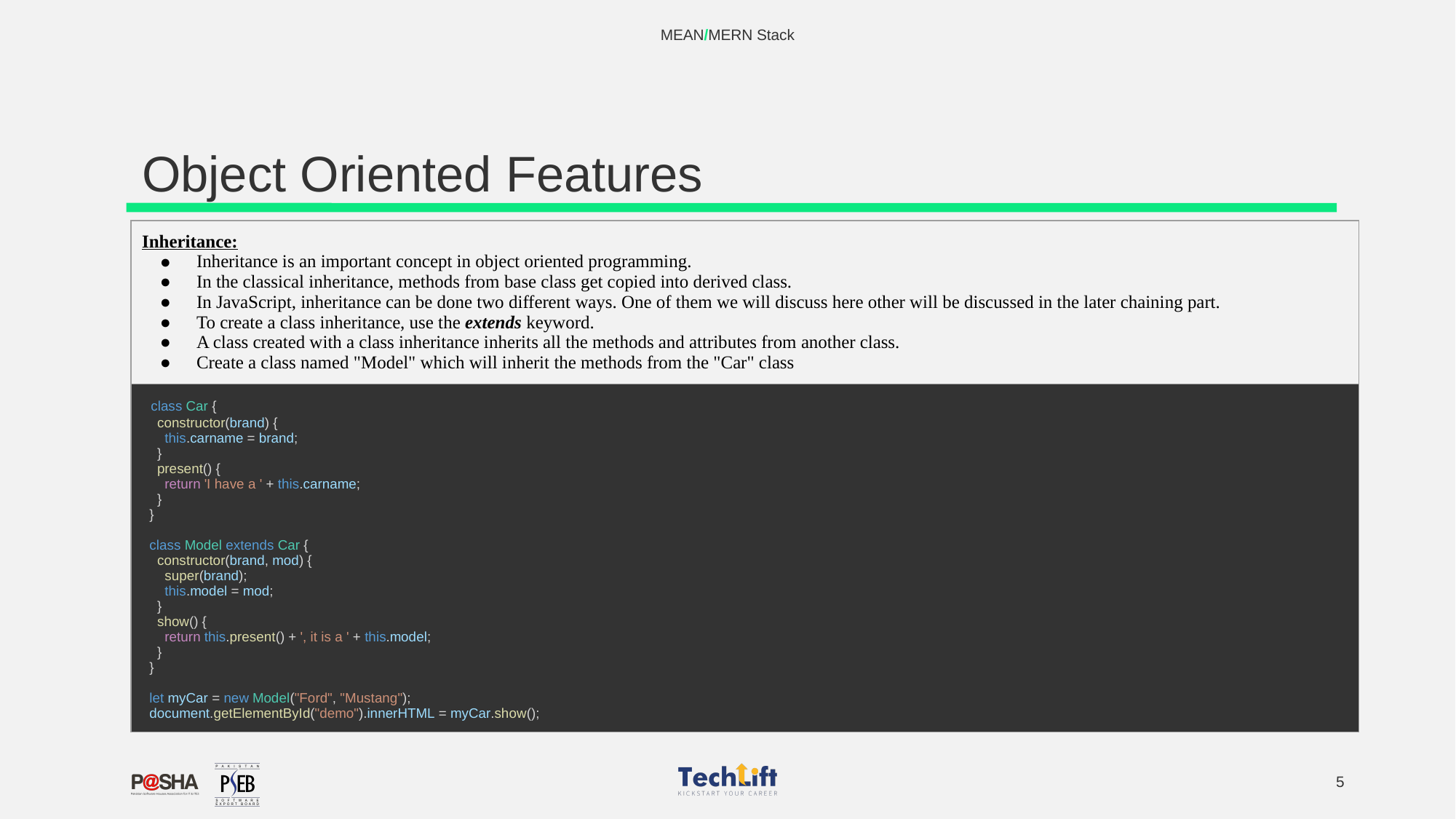

MEAN/MERN Stack
# Object Oriented Features
| Inheritance: Inheritance is an important concept in object oriented programming. In the classical inheritance, methods from base class get copied into derived class. In JavaScript, inheritance can be done two different ways. One of them we will discuss here other will be discussed in the later chaining part. To create a class inheritance, use the extends keyword. A class created with a class inheritance inherits all the methods and attributes from another class. Create a class named "Model" which will inherit the methods from the "Car" class |
| --- |
| class Car { constructor(brand) { this.carname = brand; } present() { return 'I have a ' + this.carname; } } class Model extends Car { constructor(brand, mod) { super(brand); this.model = mod; } show() { return this.present() + ', it is a ' + this.model; } } let myCar = new Model("Ford", "Mustang"); document.getElementById("demo").innerHTML = myCar.show(); |
5